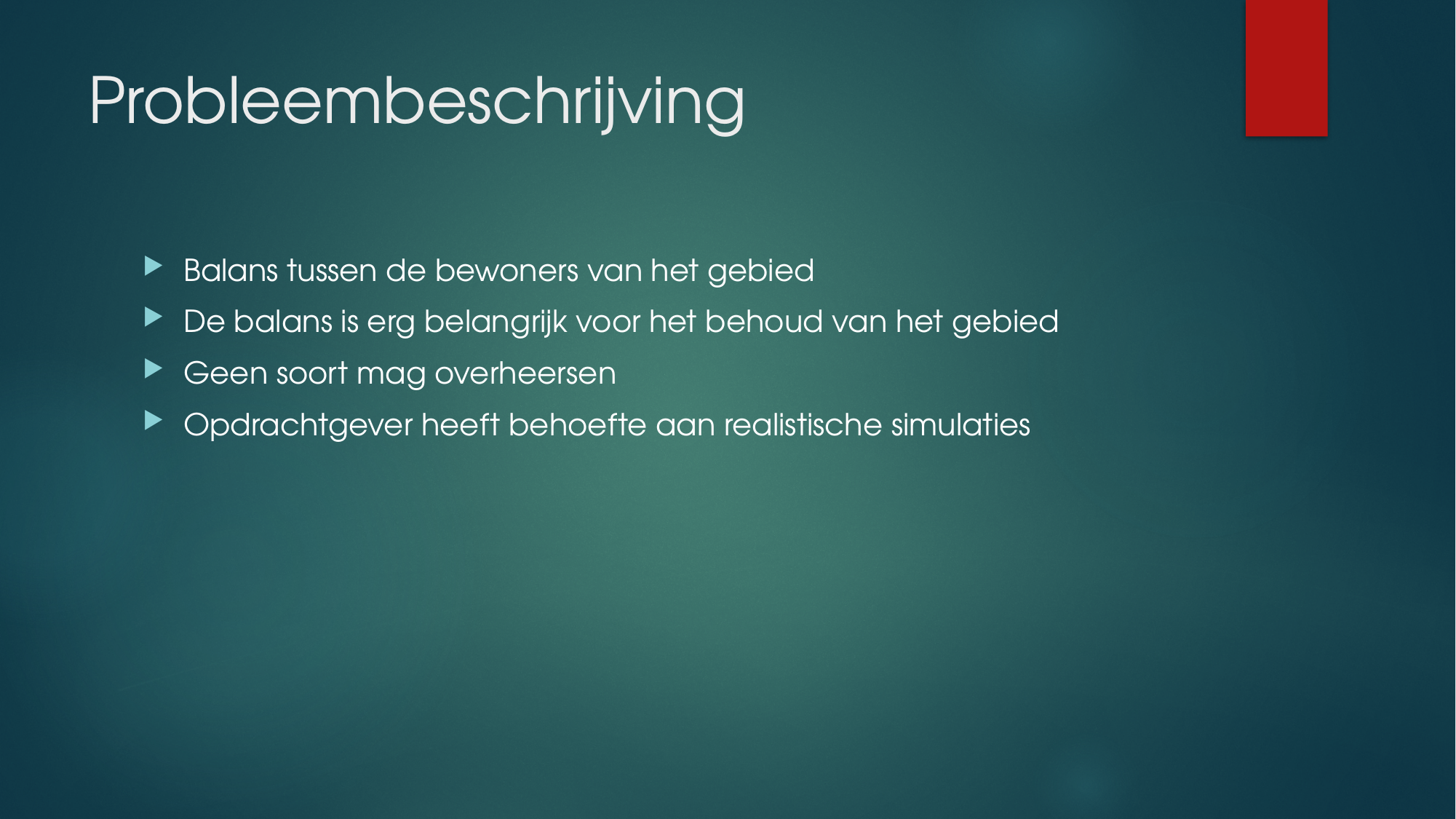

# Probleembeschrijving
Balans tussen de bewoners van het gebied
De balans is erg belangrijk voor het behoud van het gebied
Geen soort mag overheersen
Opdrachtgever heeft behoefte aan realistische simulaties